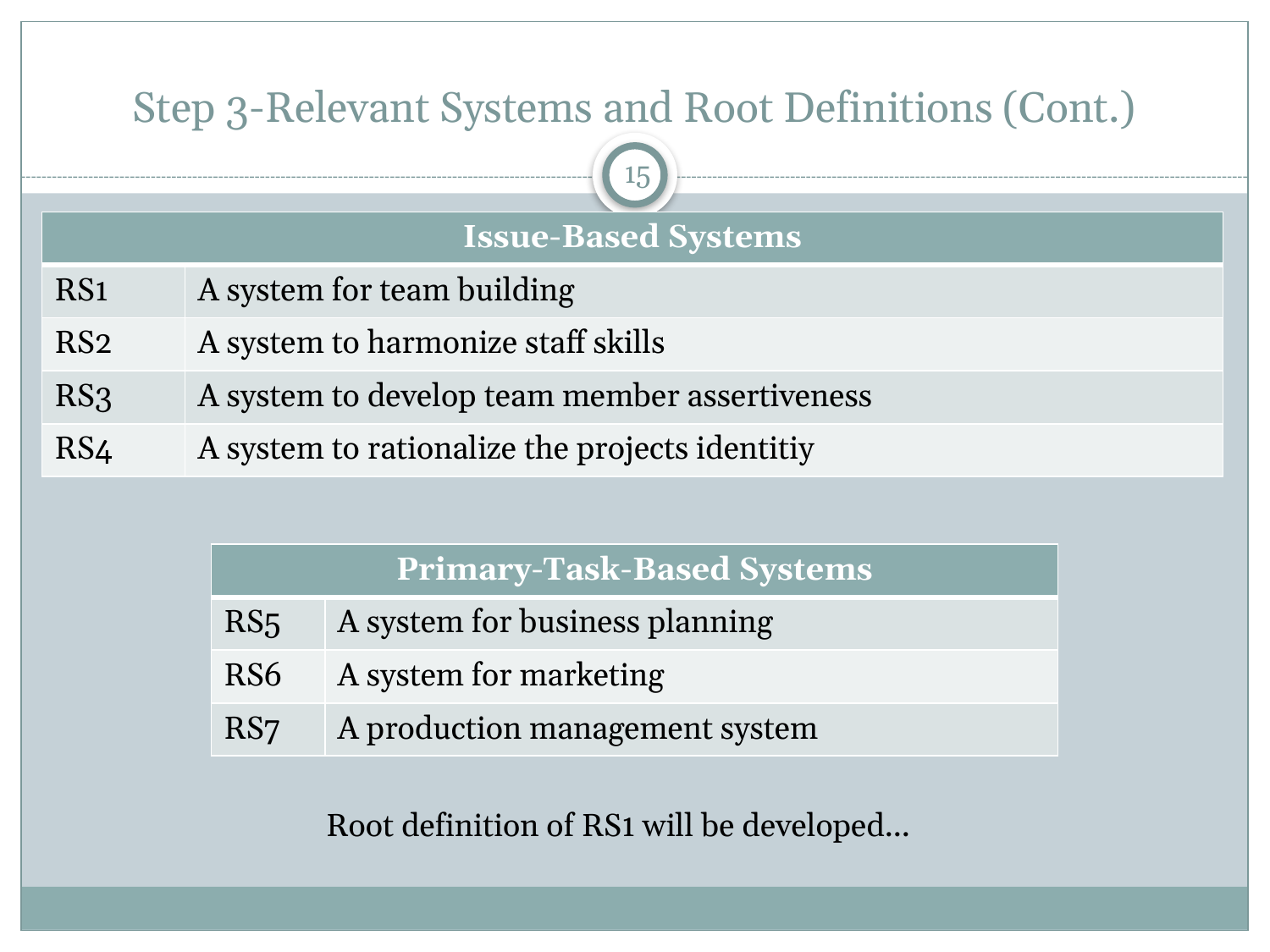

# Step 3-Relevant Systems and Root Definitions (Cont.)
15
| Issue-Based Systems |  |
| --- | --- |
| RS1 | A system for team building |
| RS2 | A system to harmonize staff skills |
| RS3 | A system to develop team member assertiveness |
| RS4 | A system to rationalize the projects identitiy |
| Primary-Task-Based Systems |  |
| --- | --- |
| RS5 | A system for business planning |
| RS6 | A system for marketing |
| RS7 | A production management system |
Root definition of RS1 will be developed...